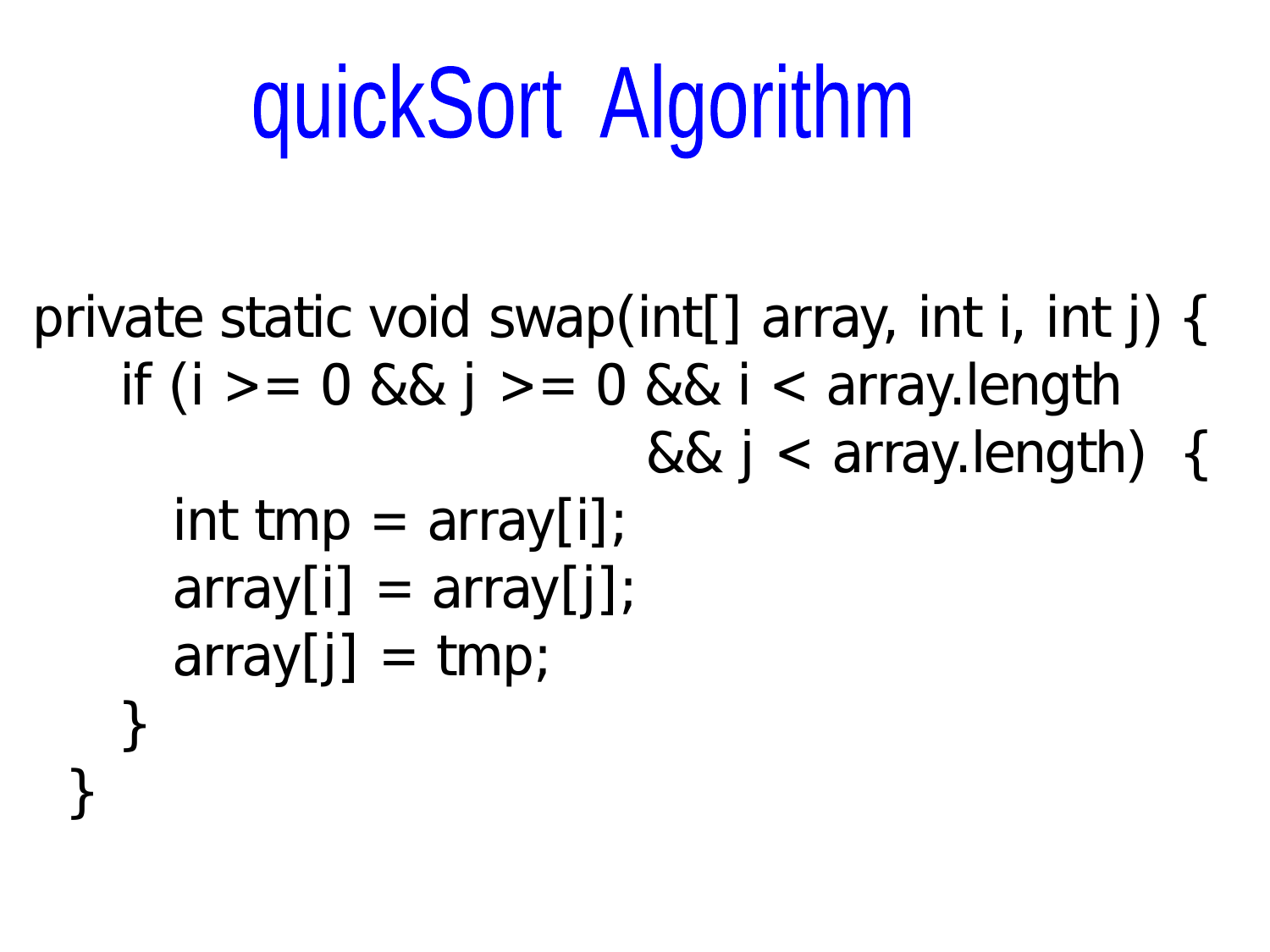

quickSort  Algorithm
 private static void swap(int[] array, int i, int j) {
      if (i >= 0 && j >= 0 && i < array.length
                                    && j < array.length)  {
         int tmp = array[i];
         array[i] = array[j];
         array[j] = tmp;
      }
   }